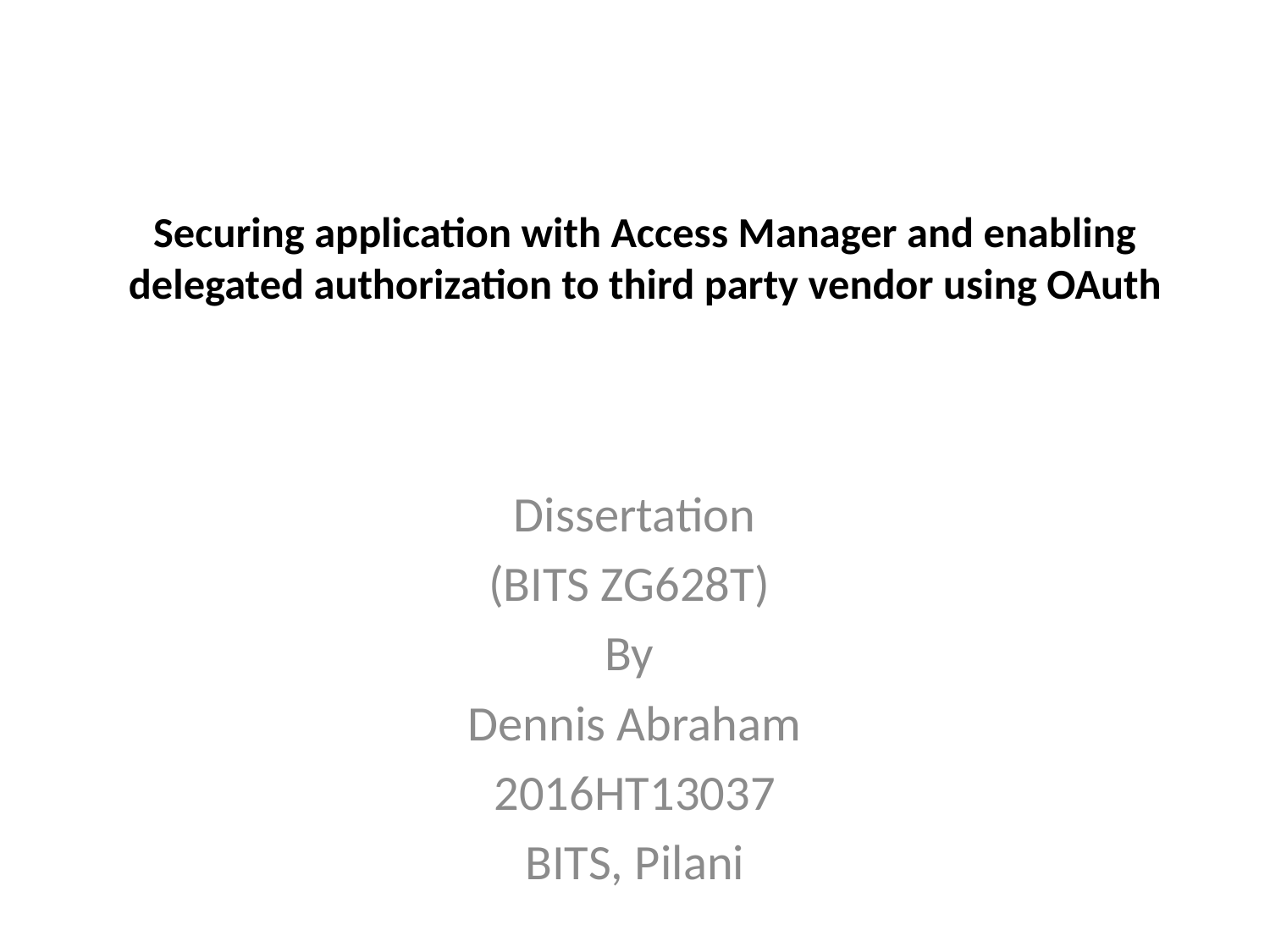

# Securing application with Access Manager and enabling delegated authorization to third party vendor using OAuth
Dissertation
(BITS ZG628T)
By
Dennis Abraham
2016HT13037
BITS, Pilani